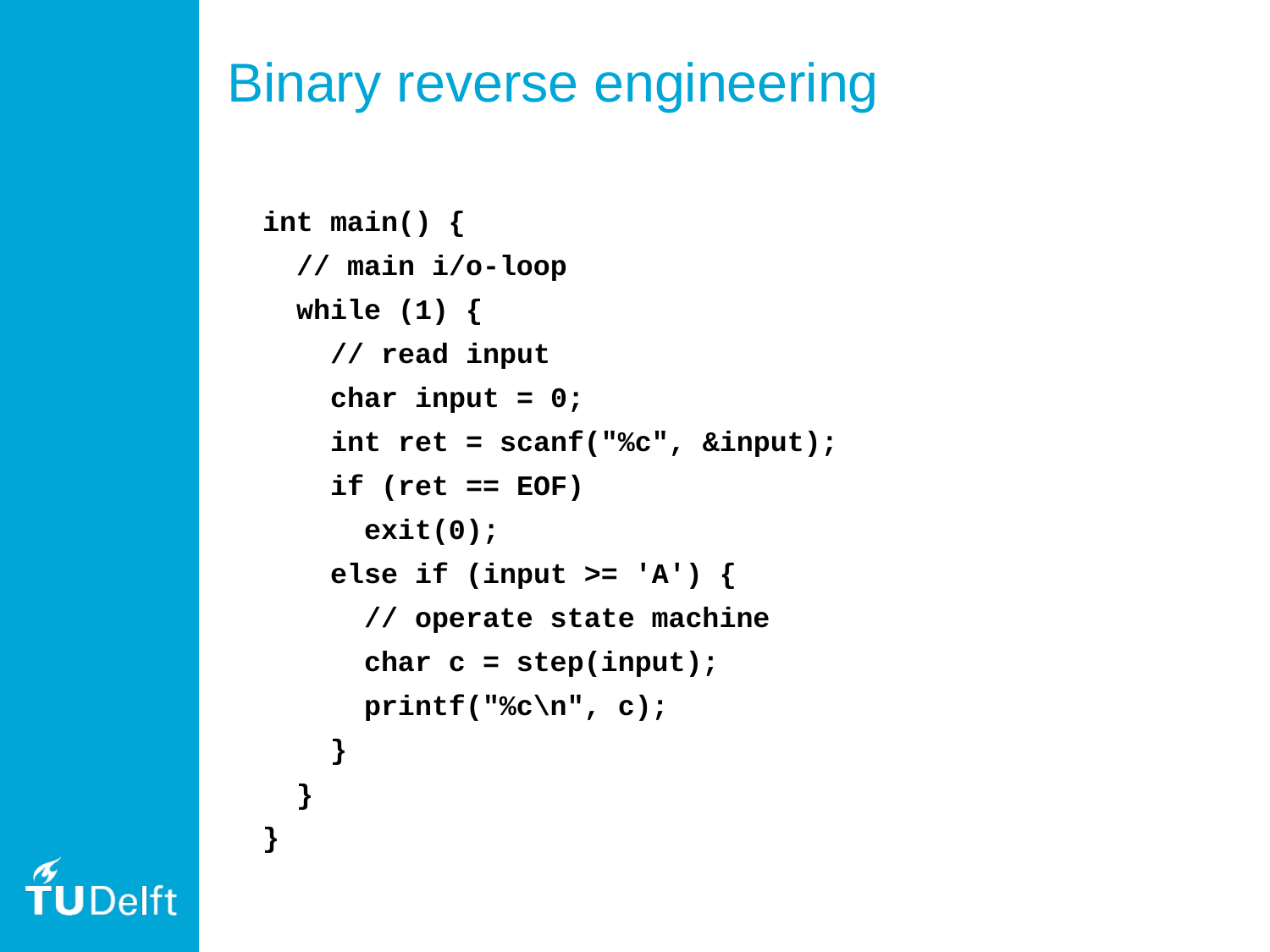

# Binary reverse engineering
int main() {
  // main i/o-loop
  while (1) {
    // read input
    char input = 0;
    int ret = scanf("%c", &input);
    if (ret == EOF)
      exit(0);
    else if (input >= 'A') {
      // operate state machine
      char c = step(input);
      printf("%c\n", c);
    }
  }
}